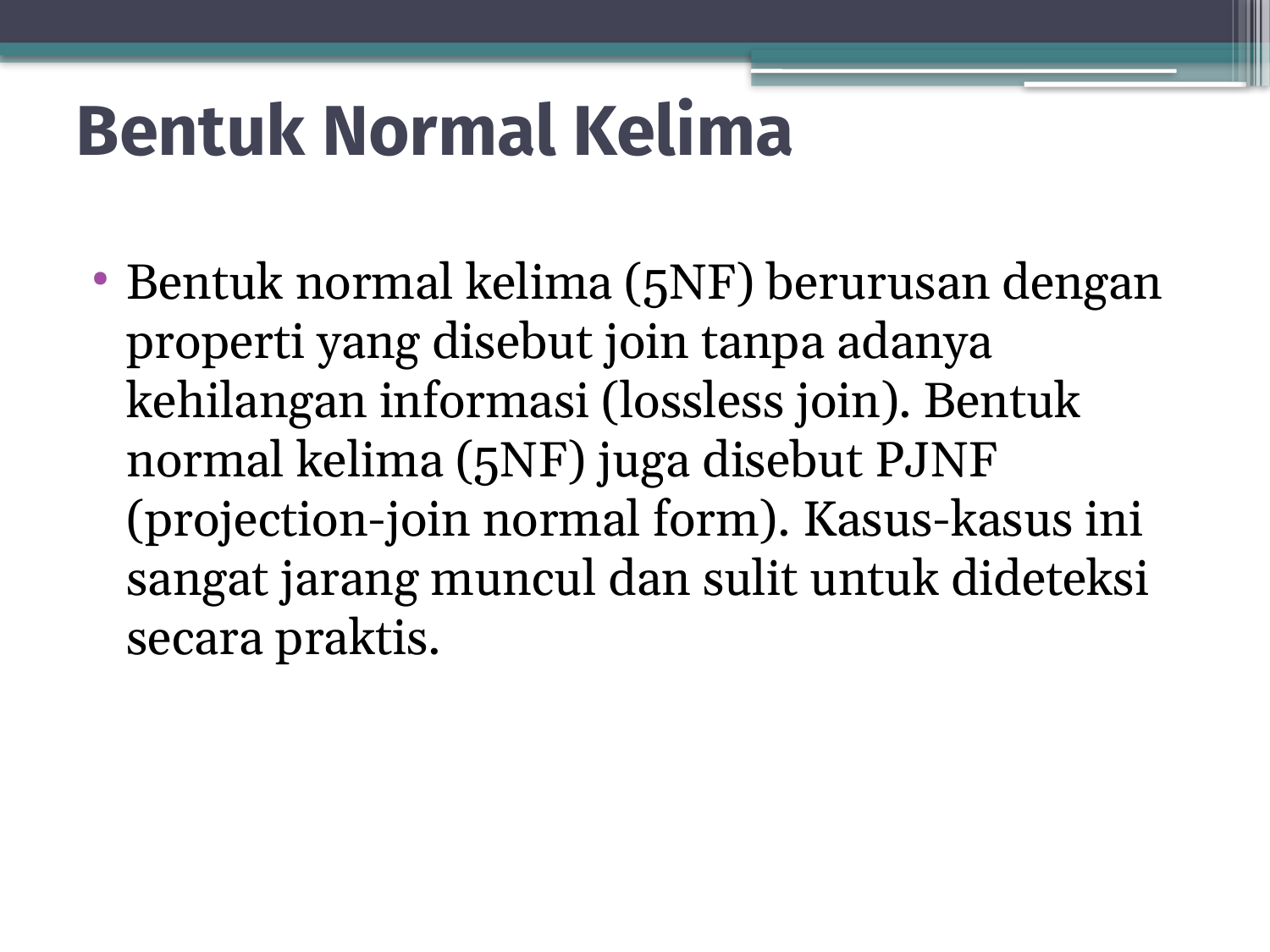

# Bentuk Normal Kelima
Bentuk normal kelima (5NF) berurusan dengan properti yang disebut join tanpa adanya kehilangan informasi (lossless join). Bentuk normal kelima (5NF) juga disebut PJNF (projection-join normal form). Kasus-kasus ini sangat jarang muncul dan sulit untuk dideteksi secara praktis.